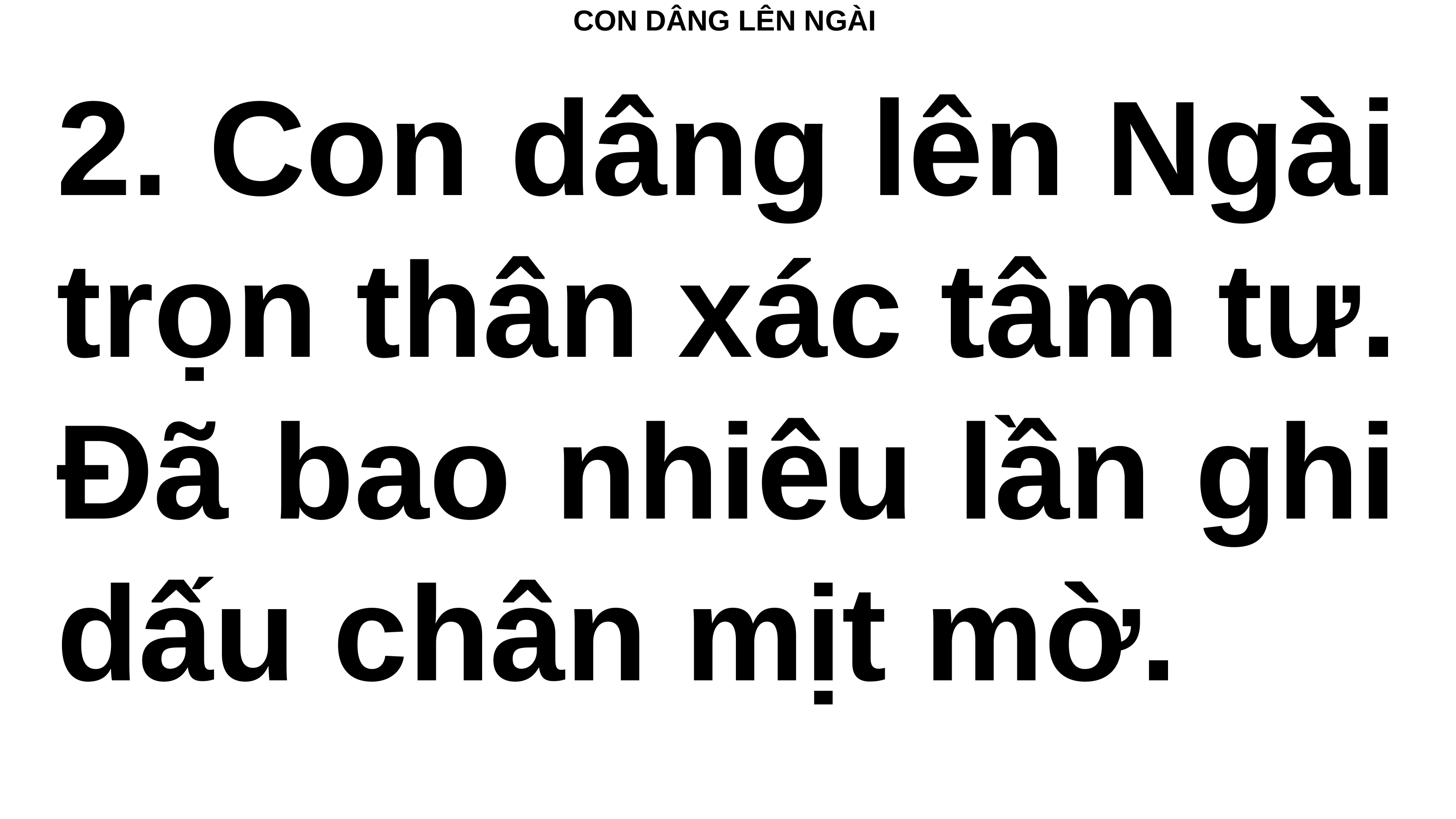

# CON DÂNG LÊN NGÀI
2. Con dâng lên Ngài trọn thân xác tâm tư. Đã bao nhiêu lần ghi dấu chân mịt mờ.